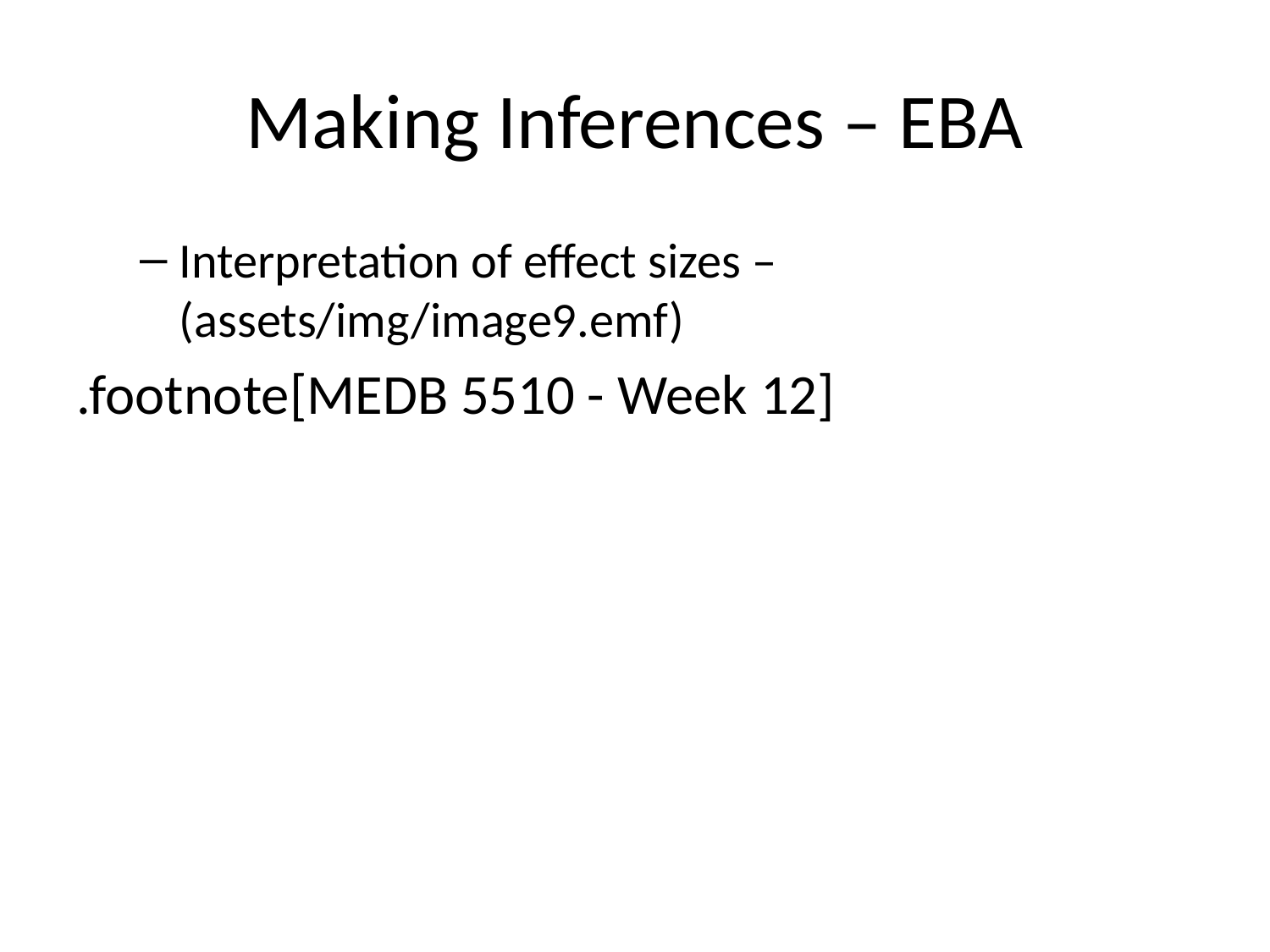

# Making Inferences – EBA
Interpretation of effect sizes – (assets/img/image9.emf)
.footnote[MEDB 5510 - Week 12]